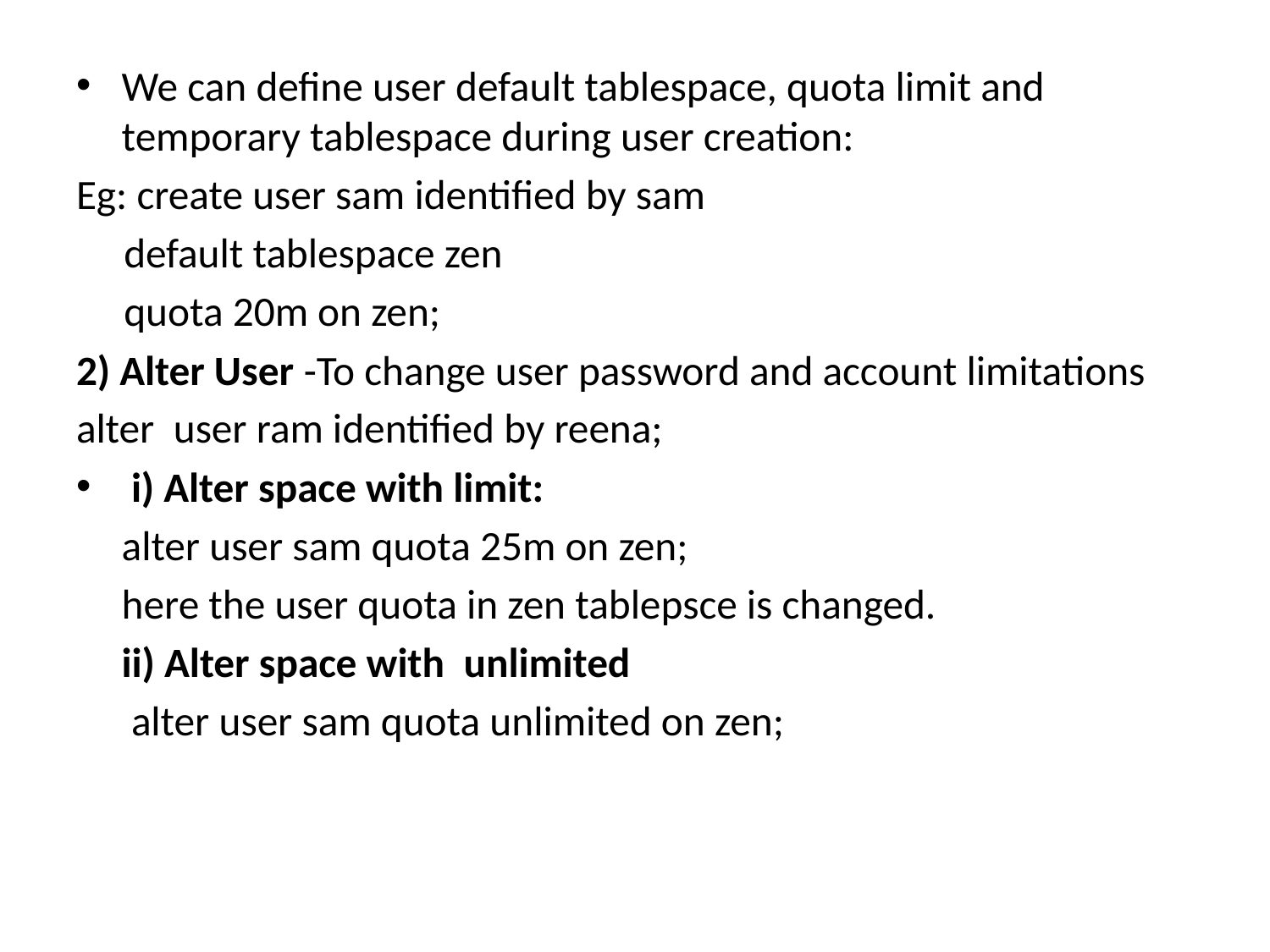

We can define user default tablespace, quota limit and temporary tablespace during user creation:
Eg: create user sam identified by sam
     default tablespace zen
     quota 20m on zen;
2) Alter User -To change user password and account limitations
alter  user ram identified by reena;
 i) Alter space with limit:
	alter user sam quota 25m on zen;
	here the user quota in zen tablepsce is changed.
	ii) Alter space with  unlimited
	 alter user sam quota unlimited on zen;